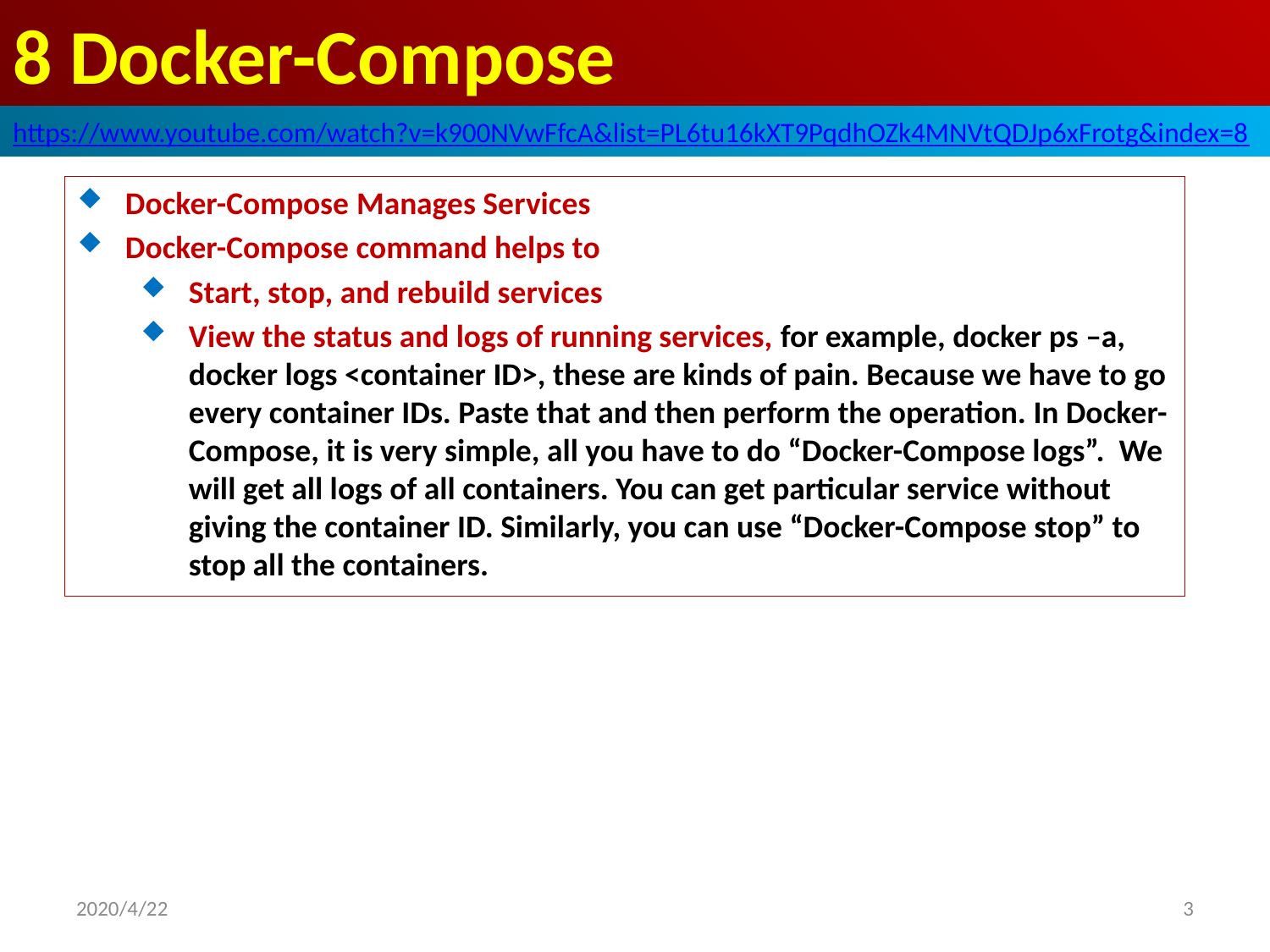

# 8 Docker-Compose
https://www.youtube.com/watch?v=k900NVwFfcA&list=PL6tu16kXT9PqdhOZk4MNVtQDJp6xFrotg&index=8
Docker-Compose Manages Services
Docker-Compose command helps to
Start, stop, and rebuild services
View the status and logs of running services, for example, docker ps –a, docker logs <container ID>, these are kinds of pain. Because we have to go every container IDs. Paste that and then perform the operation. In Docker-Compose, it is very simple, all you have to do “Docker-Compose logs”.  We will get all logs of all containers. You can get particular service without giving the container ID. Similarly, you can use “Docker-Compose stop” to stop all the containers.

2020/4/22
3